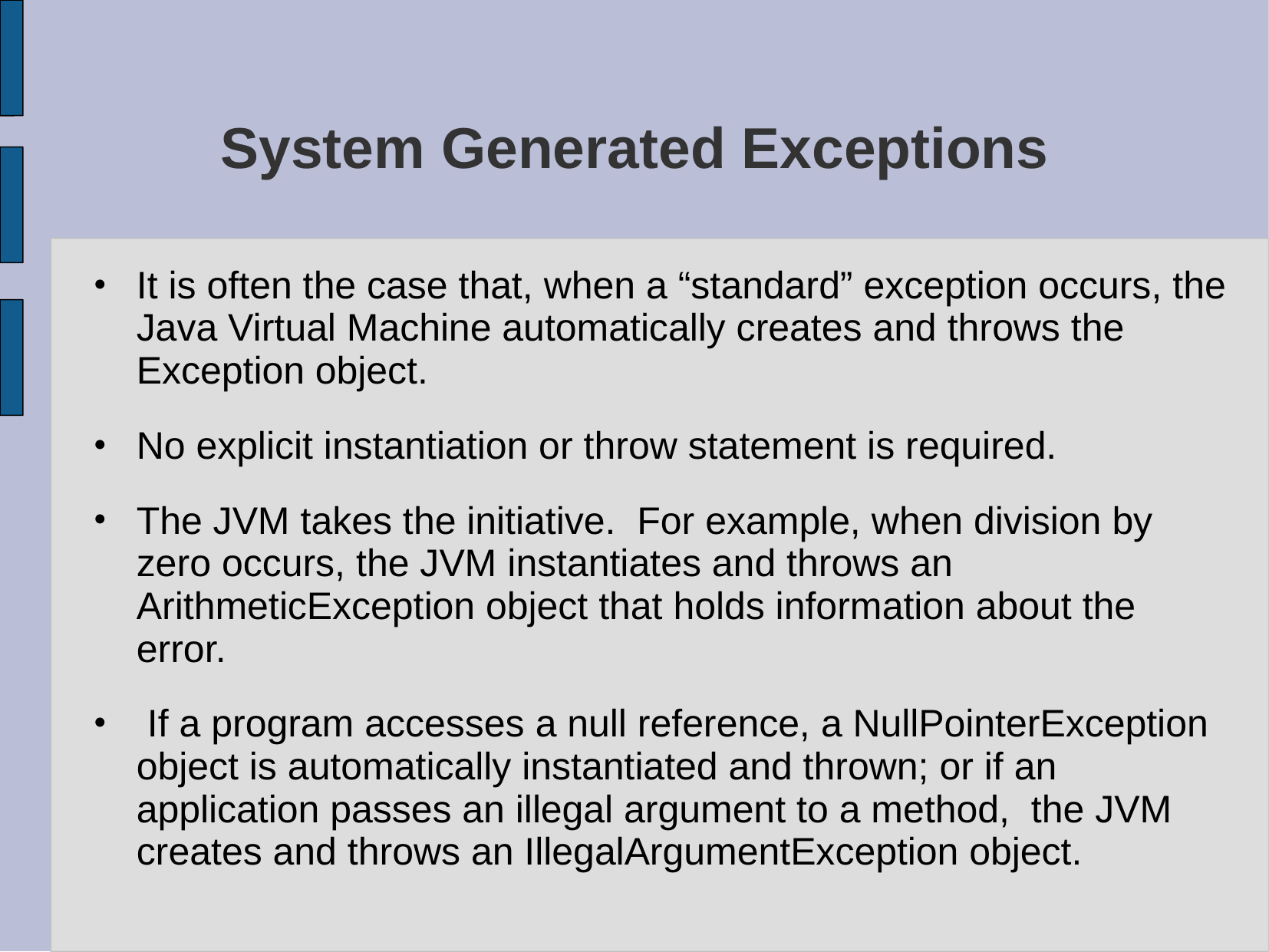

# System Generated Exceptions
It is often the case that, when a “standard” exception occurs, the Java Virtual Machine automatically creates and throws the Exception object.

No explicit instantiation or throw statement is required.

The JVM takes the initiative.  For example, when division by zero occurs, the JVM instantiates and throws an ArithmeticException object that holds information about the error.

 If a program accesses a null reference, a NullPointerException object is automatically instantiated and thrown; or if an application passes an illegal argument to a method,  the JVM creates and throws an IllegalArgumentException object.